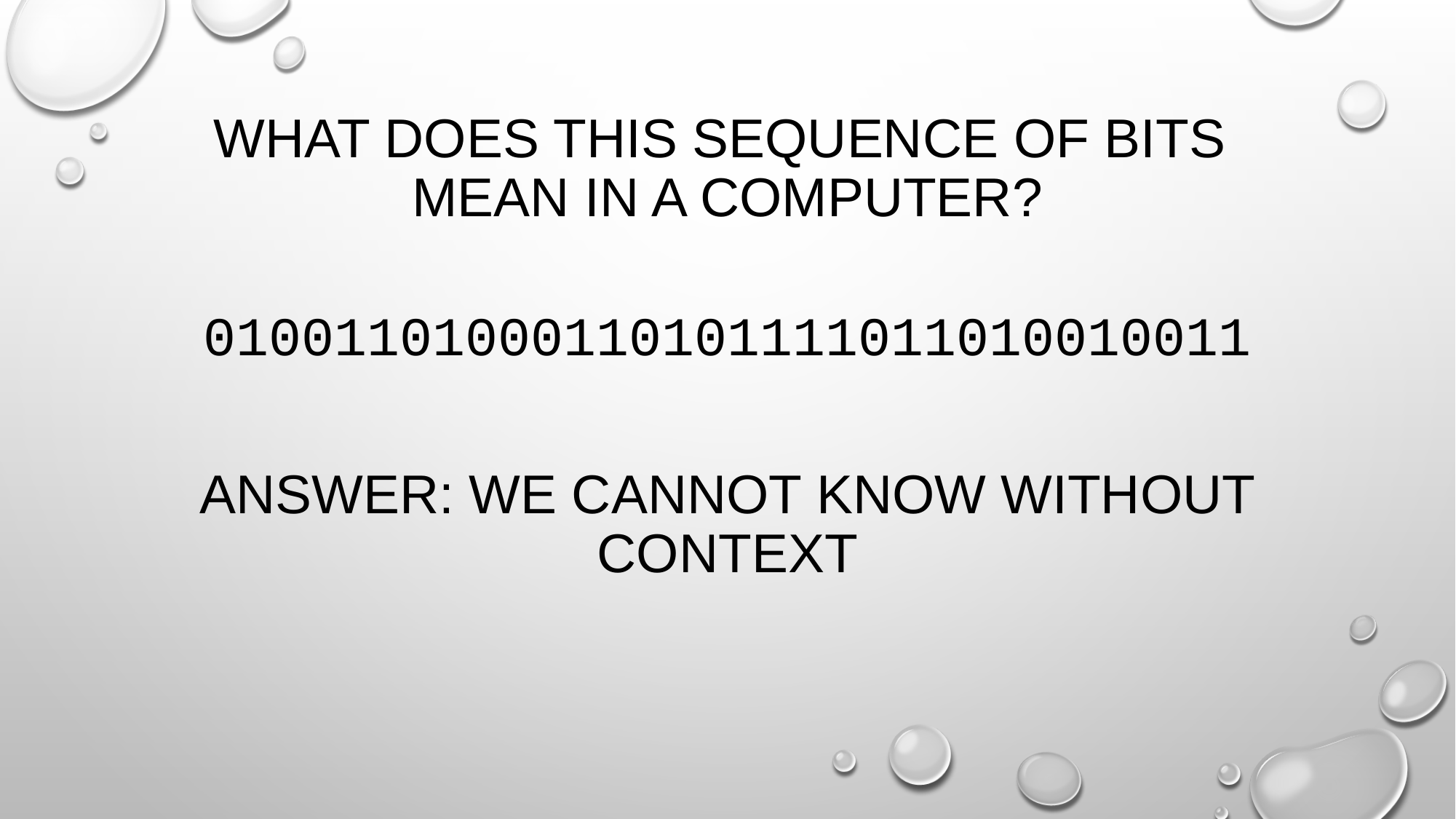

# What does this sequence of bits mean in a computer?
01001101000110101111011010010011

Answer: We cannot know without context